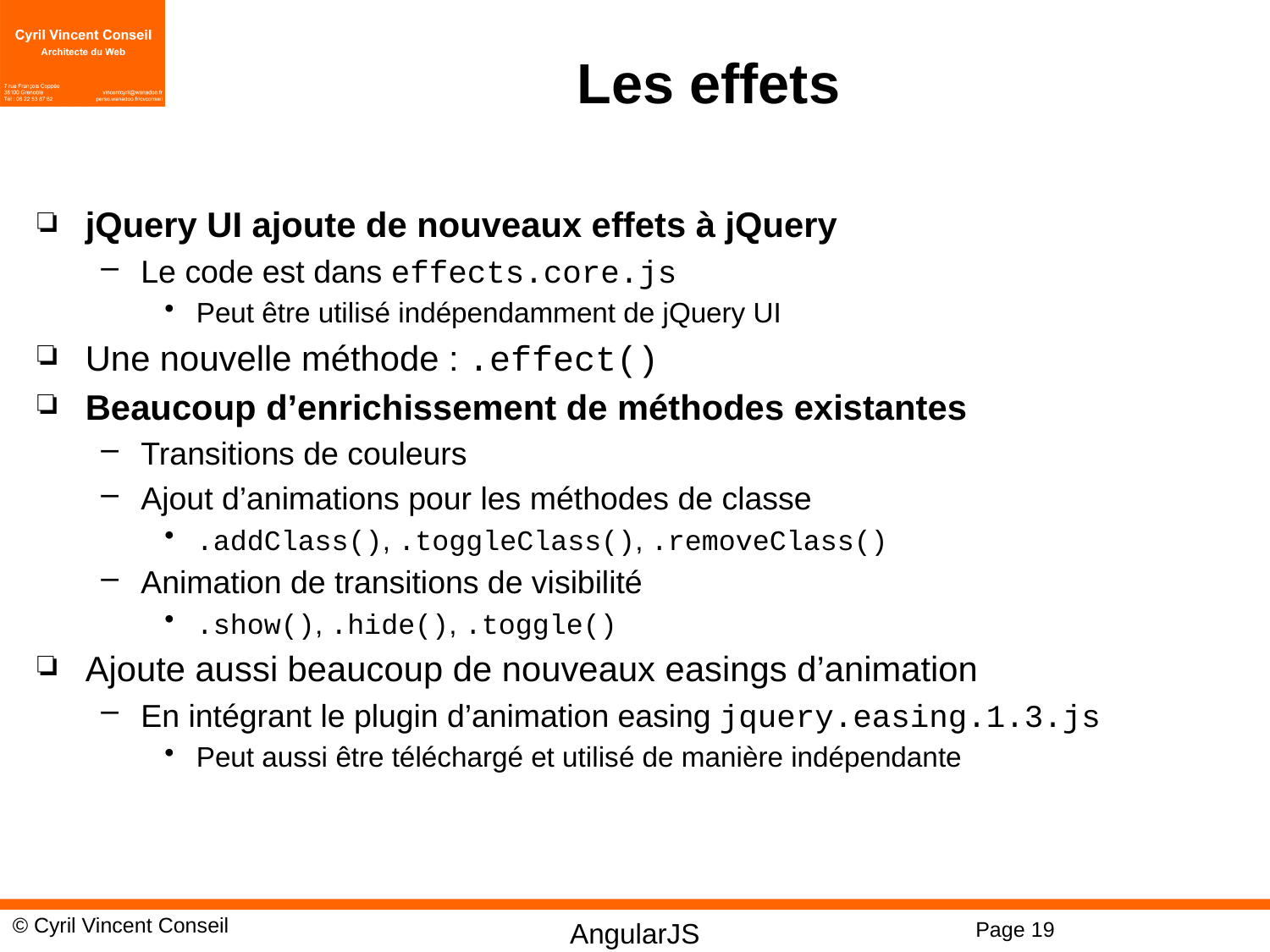

# Les effets
jQuery UI ajoute de nouveaux effets à jQuery
Le code est dans effects.core.js
Peut être utilisé indépendamment de jQuery UI
Une nouvelle méthode : .effect()
Beaucoup d’enrichissement de méthodes existantes
Transitions de couleurs
Ajout d’animations pour les méthodes de classe
.addClass(), .toggleClass(), .removeClass()
Animation de transitions de visibilité
.show(), .hide(), .toggle()
Ajoute aussi beaucoup de nouveaux easings d’animation
En intégrant le plugin d’animation easing jquery.easing.1.3.js
Peut aussi être téléchargé et utilisé de manière indépendante